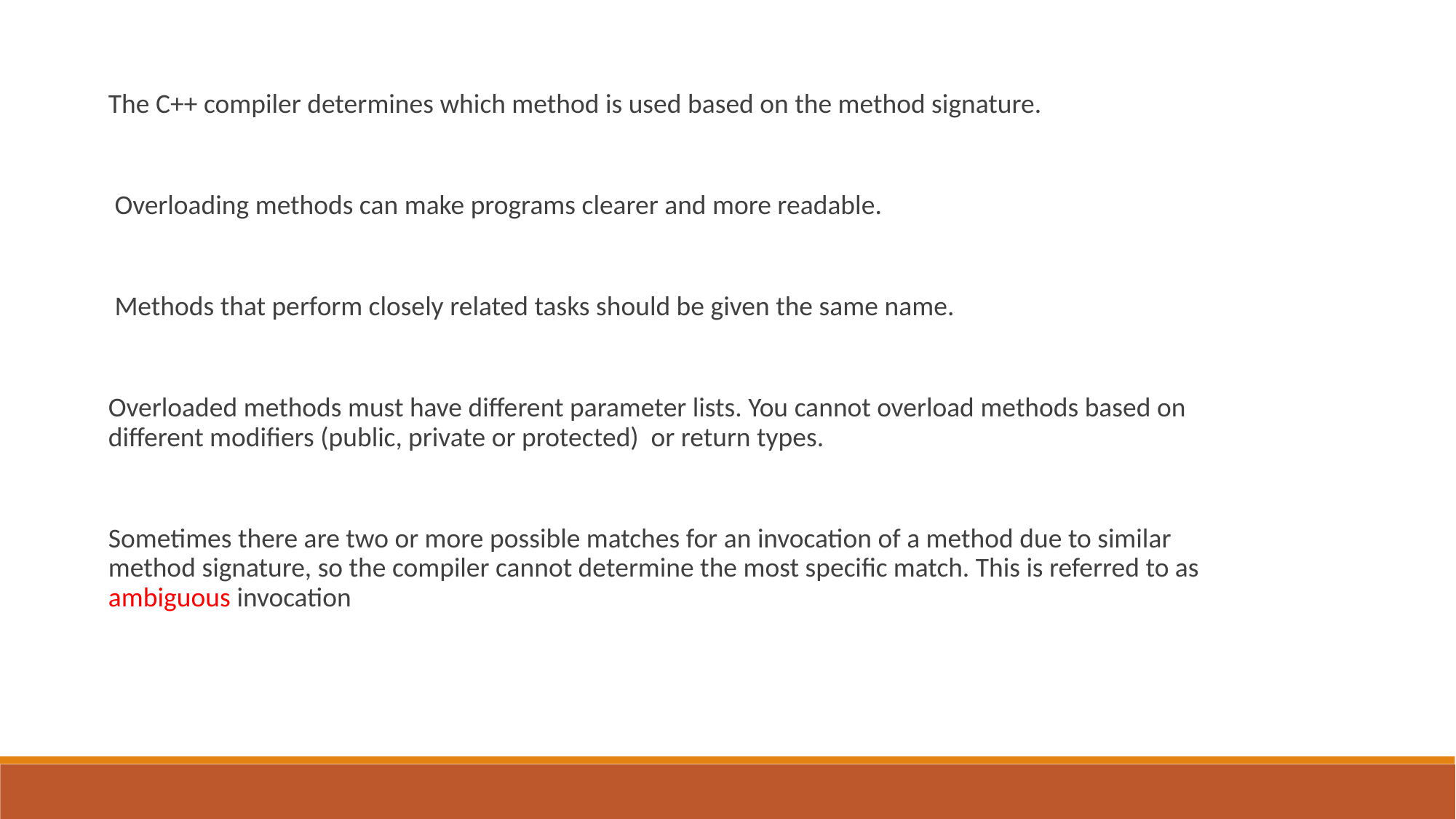

The C++ compiler determines which method is used based on the method signature.

 Overloading methods can make programs clearer and more readable.

 Methods that perform closely related tasks should be given the same name.

Overloaded methods must have different parameter lists. You cannot overload methods based on different modifiers (public, private or protected)  or return types.

Sometimes there are two or more possible matches for an invocation of a method due to similar method signature, so the compiler cannot determine the most specific match. This is referred to as ambiguous invocation